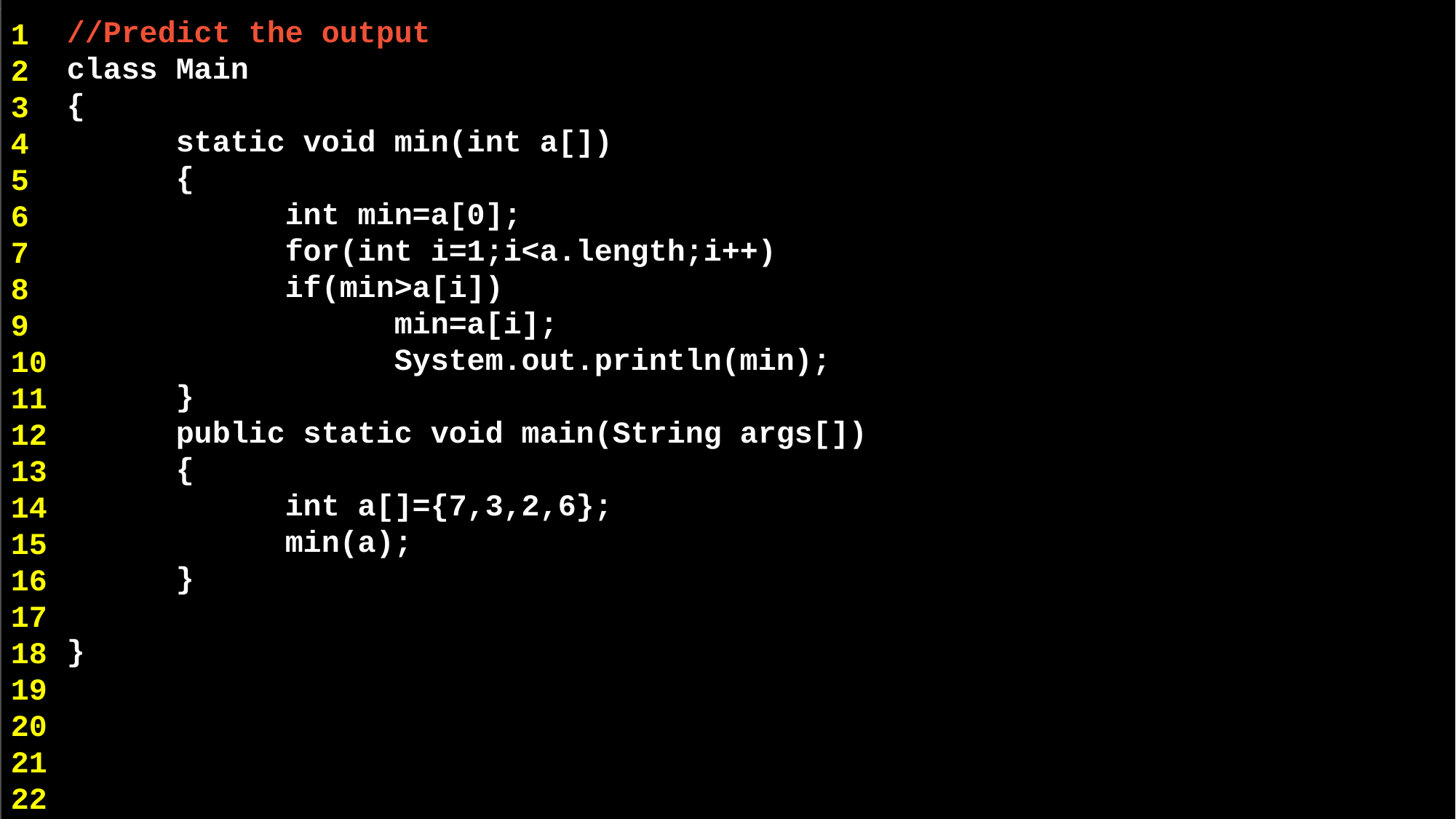

//Predict the output
class Main
{
	static void min(int a[])
	{
      	int min=a[0];
        	for(int i=1;i<a.length;i++)
        	if(min>a[i])
            	min=a[i];
 		 	System.out.println(min);
    	}
    	public static void main(String args[])
	{
      	int a[]={7,3,2,6};
        	min(a);
    	}

}

1
2
3
4
5
6
7
8
9
10
11
12
13
14
15
16
17
18
19
20
21
22